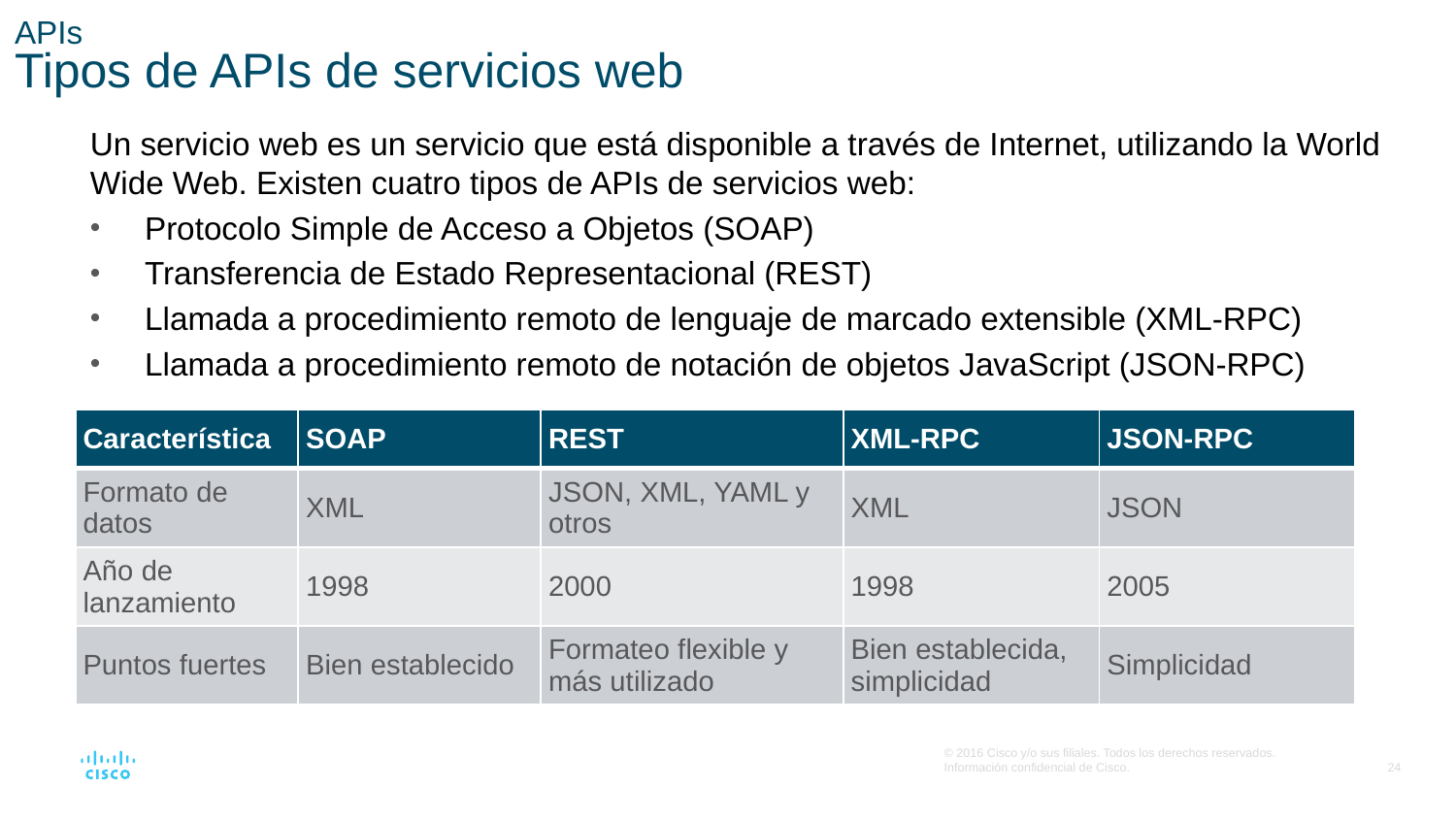

# APIs Tipos de APIs de servicios web
Un servicio web es un servicio que está disponible a través de Internet, utilizando la World Wide Web. Existen cuatro tipos de APIs de servicios web:
Protocolo Simple de Acceso a Objetos (SOAP)
Transferencia de Estado Representacional (REST)
Llamada a procedimiento remoto de lenguaje de marcado extensible (XML-RPC)
Llamada a procedimiento remoto de notación de objetos JavaScript (JSON-RPC)

| Característica | SOAP | ⁪REST | XML-RPC | JSON-RPC |
| --- | --- | --- | --- | --- |
| Formato de datos | XML | JSON, XML, YAML y otros | XML | JSON |
| Año de lanzamiento | 1998 | 2000 | 1998 | 2005 |
| Puntos fuertes | Bien establecido | Formateo flexible y más utilizado | Bien establecida, simplicidad | Simplicidad |